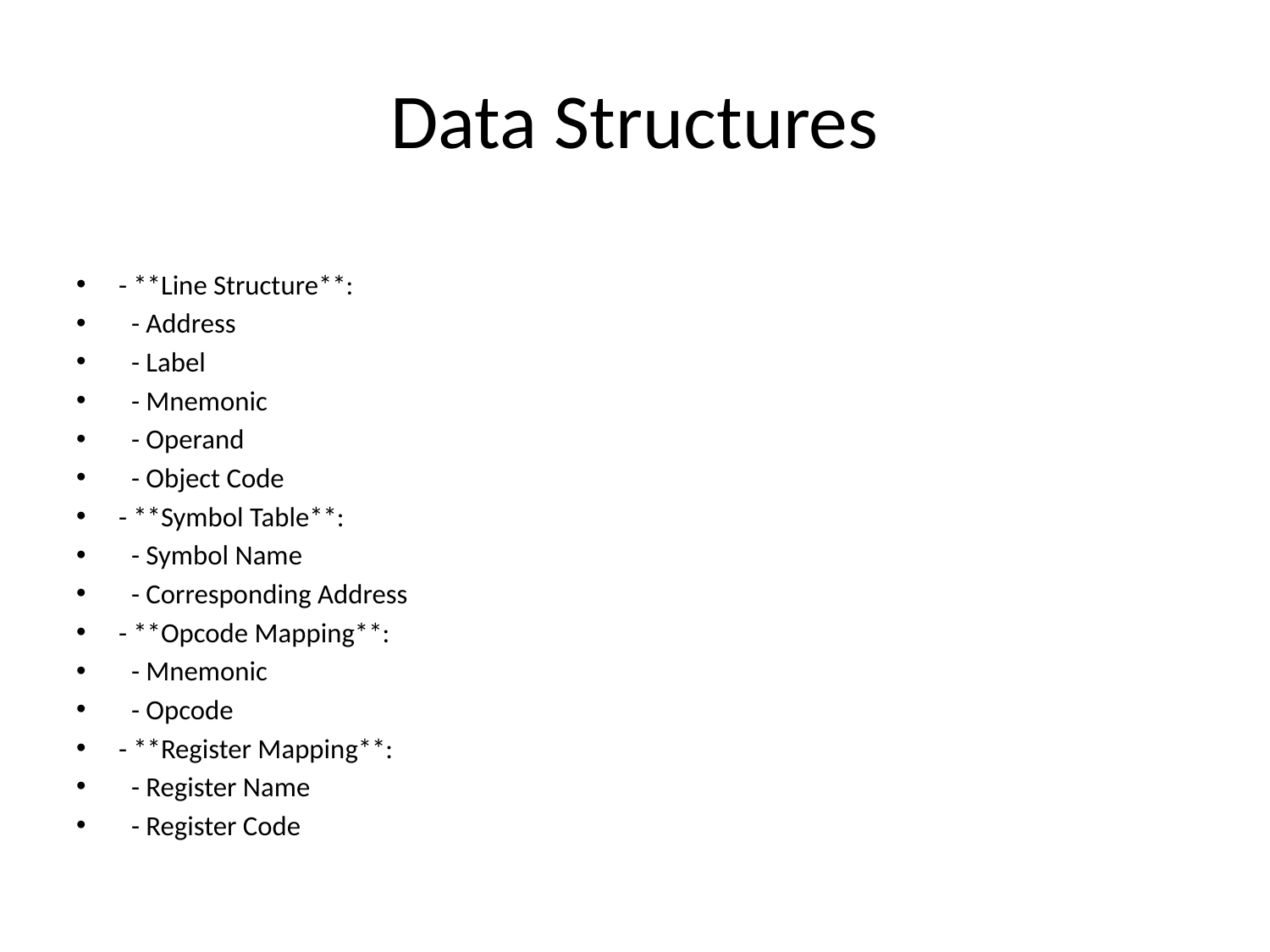

# Data Structures

- **Line Structure**:
  - Address
  - Label
  - Mnemonic
  - Operand
  - Object Code
- **Symbol Table**:
  - Symbol Name
  - Corresponding Address
- **Opcode Mapping**:
  - Mnemonic
  - Opcode
- **Register Mapping**:
  - Register Name
  - Register Code